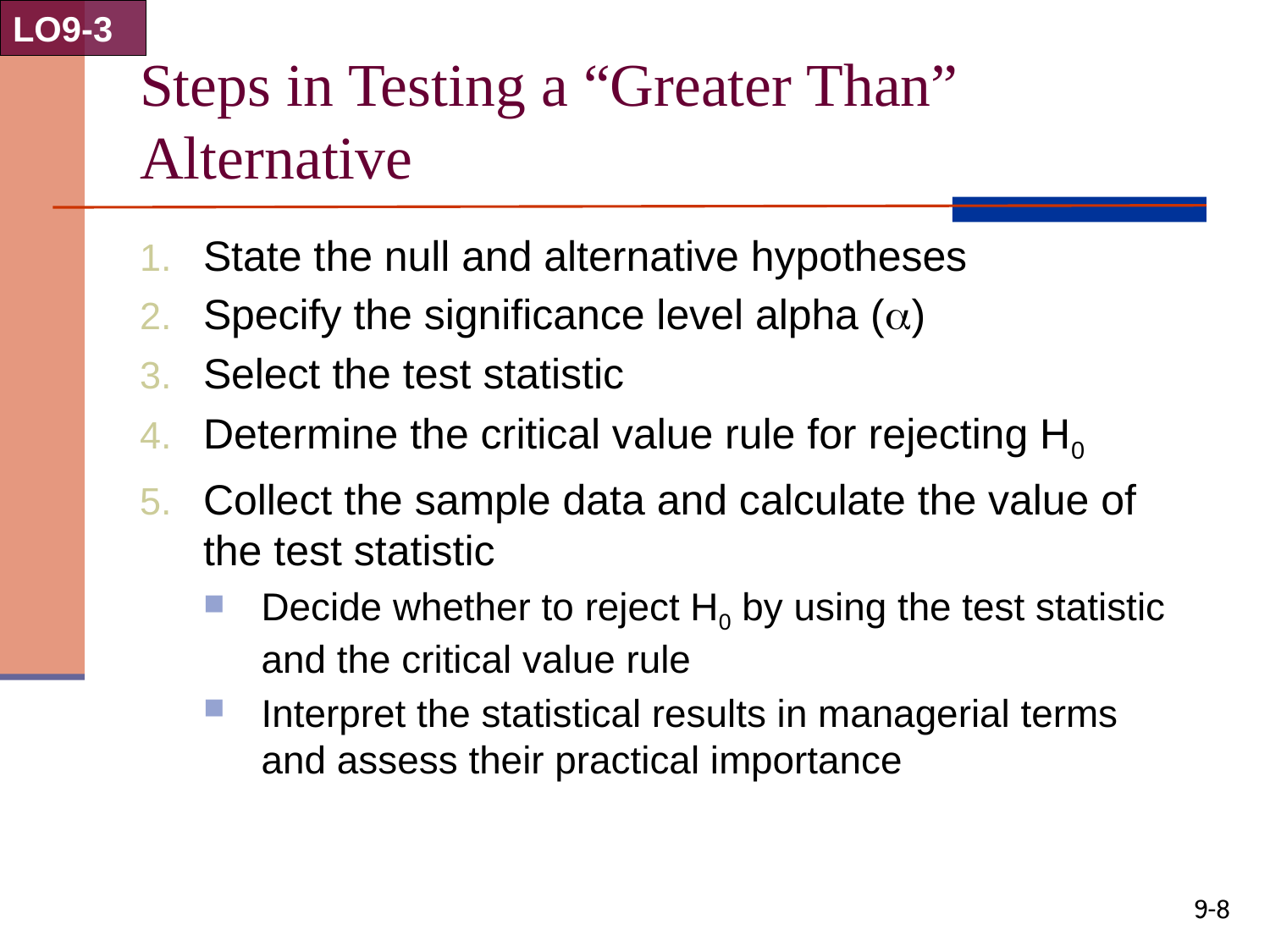

LO9-3
# Steps in Testing a “Greater Than” Alternative
State the null and alternative hypotheses
Specify the significance level alpha (α)
Select the test statistic
Determine the critical value rule for rejecting H0
Collect the sample data and calculate the value of the test statistic
Decide whether to reject H0 by using the test statistic and the critical value rule
Interpret the statistical results in managerial terms and assess their practical importance
9-8